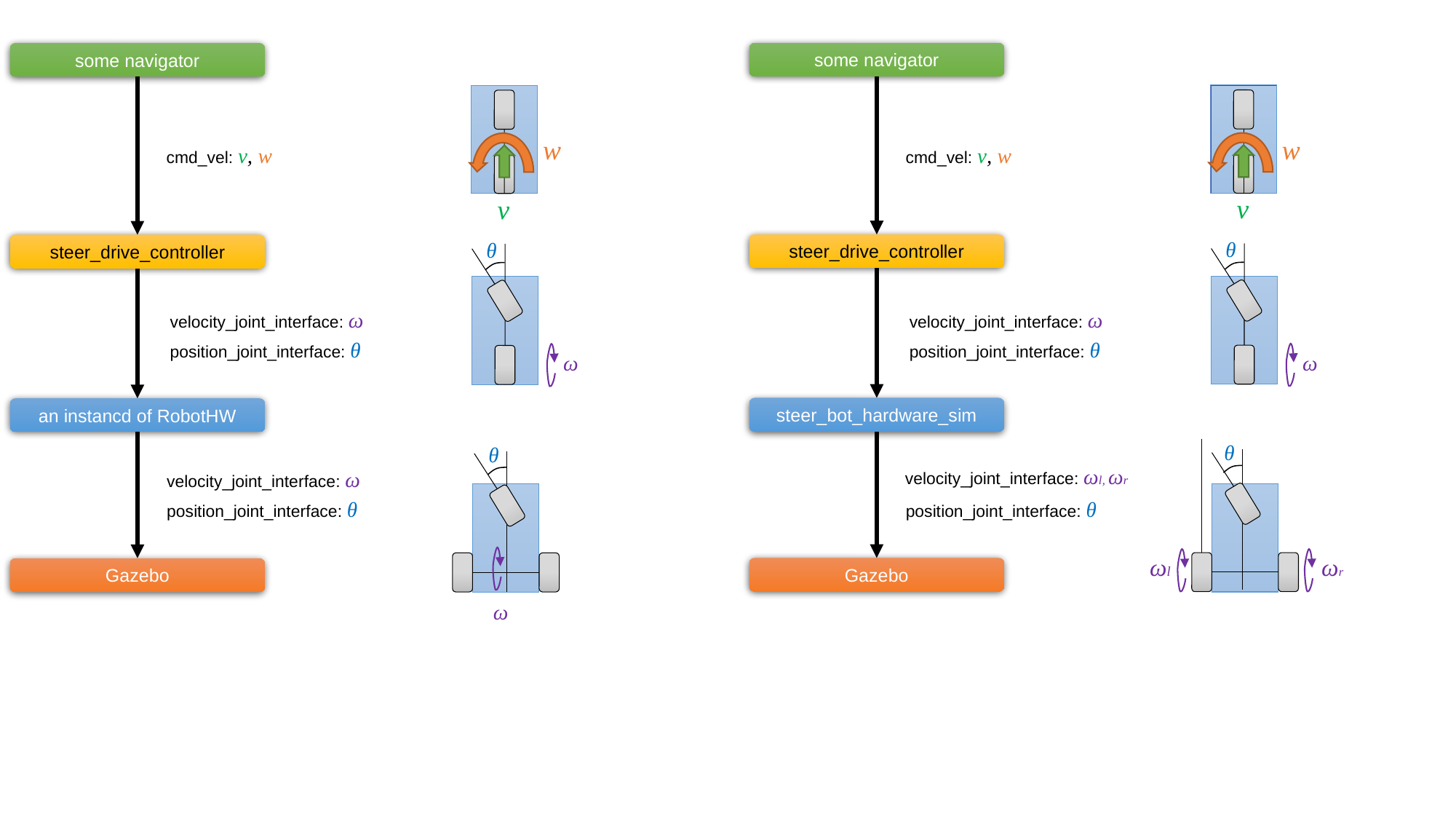

some navigator
some navigator

w
w

cmd_vel: v, w
cmd_vel: v, w

v
v
θ
θ
steer_drive_controller
steer_drive_controller

velocity_joint_interface: ω
velocity_joint_interface: ω
position_joint_interface: θ
position_joint_interface: θ

ω
ω

steer_bot_hardware_sim
an instancd of RobotHW
θ
θ
velocity_joint_interface: ωl, ωr
velocity_joint_interface: ω

position_joint_interface: θ
position_joint_interface: θ
ωl
ωr

Gazebo
Gazebo
ω